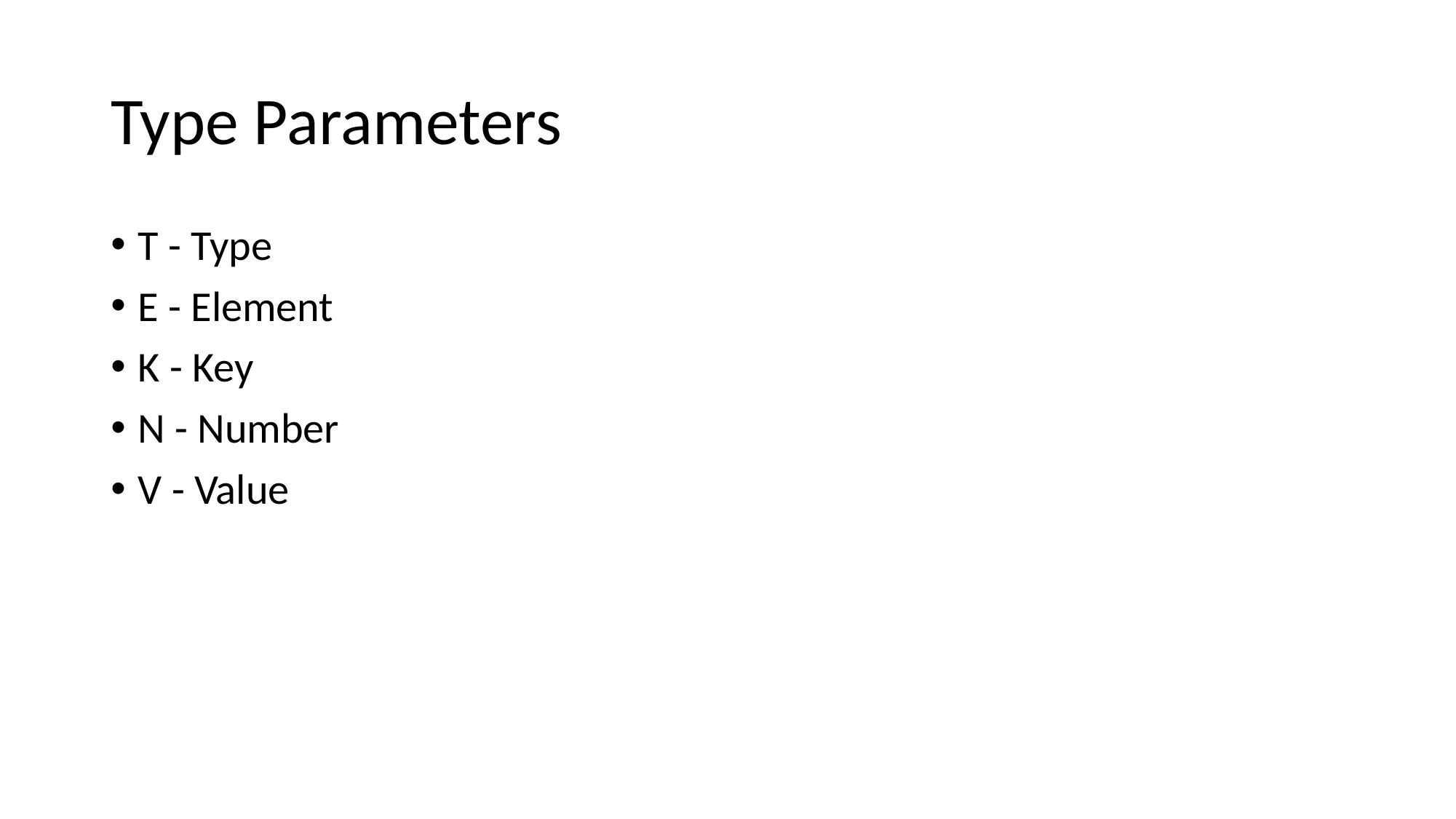

# Type Parameters
T - Type
E - Element
K - Key
N - Number
V - Value